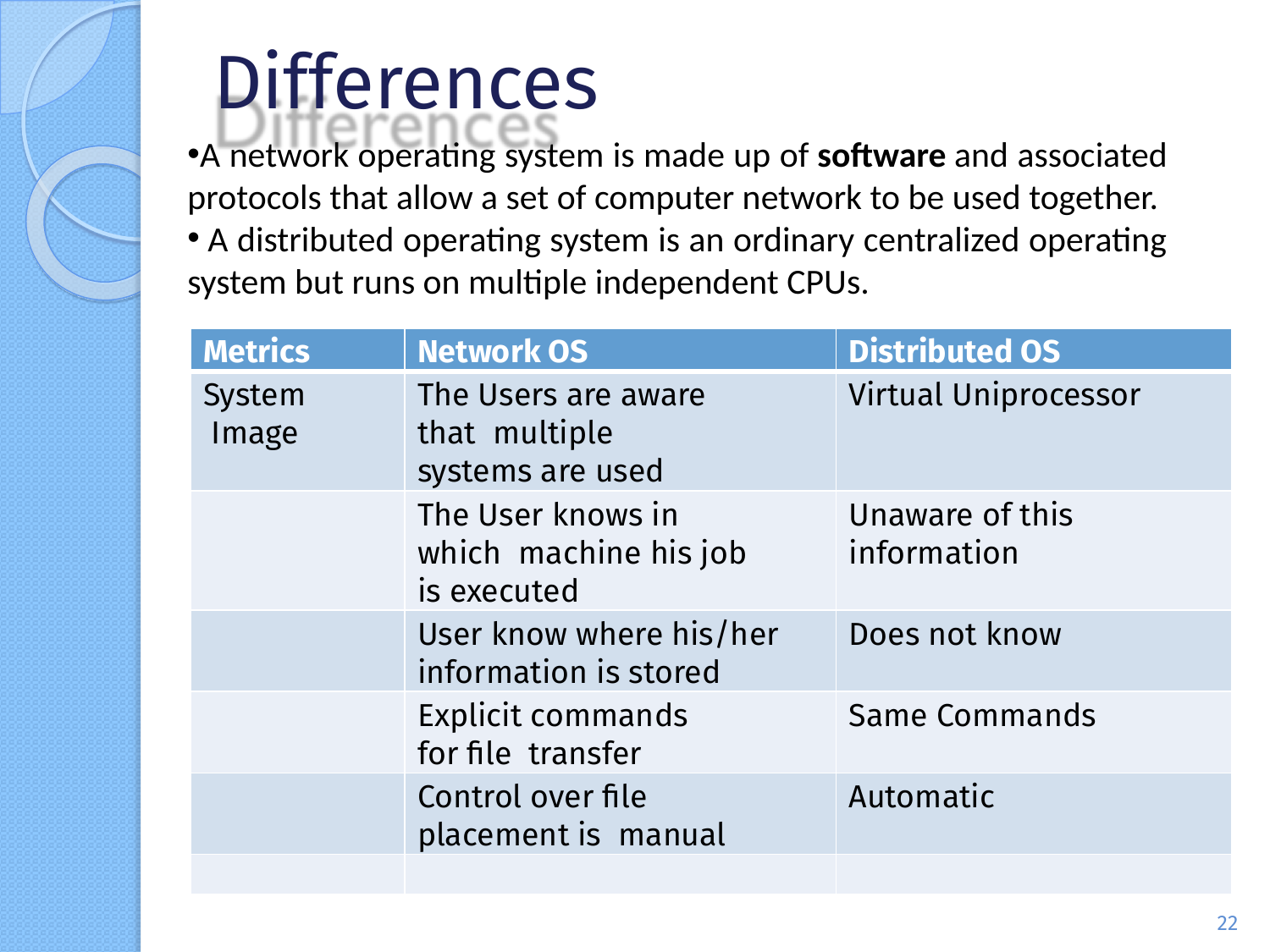

# Differences

A network operating system is made up of software and associated protocols that allow a set of computer network to be used together.
 A distributed operating system is an ordinary centralized operating system but runs on multiple independent CPUs.

| Metrics | Network OS | Distributed OS |
| --- | --- | --- |
| System Image | The Users are aware that multiple systems are used | Virtual Uniprocessor |
|  | The User knows in which machine his job is executed | Unaware of this information |
|  | User know where his/her information is stored | Does not know |
|  | Explicit commands for file transfer | Same Commands |
|  | Control over file placement is manual | Automatic |
|  |  |  |
22